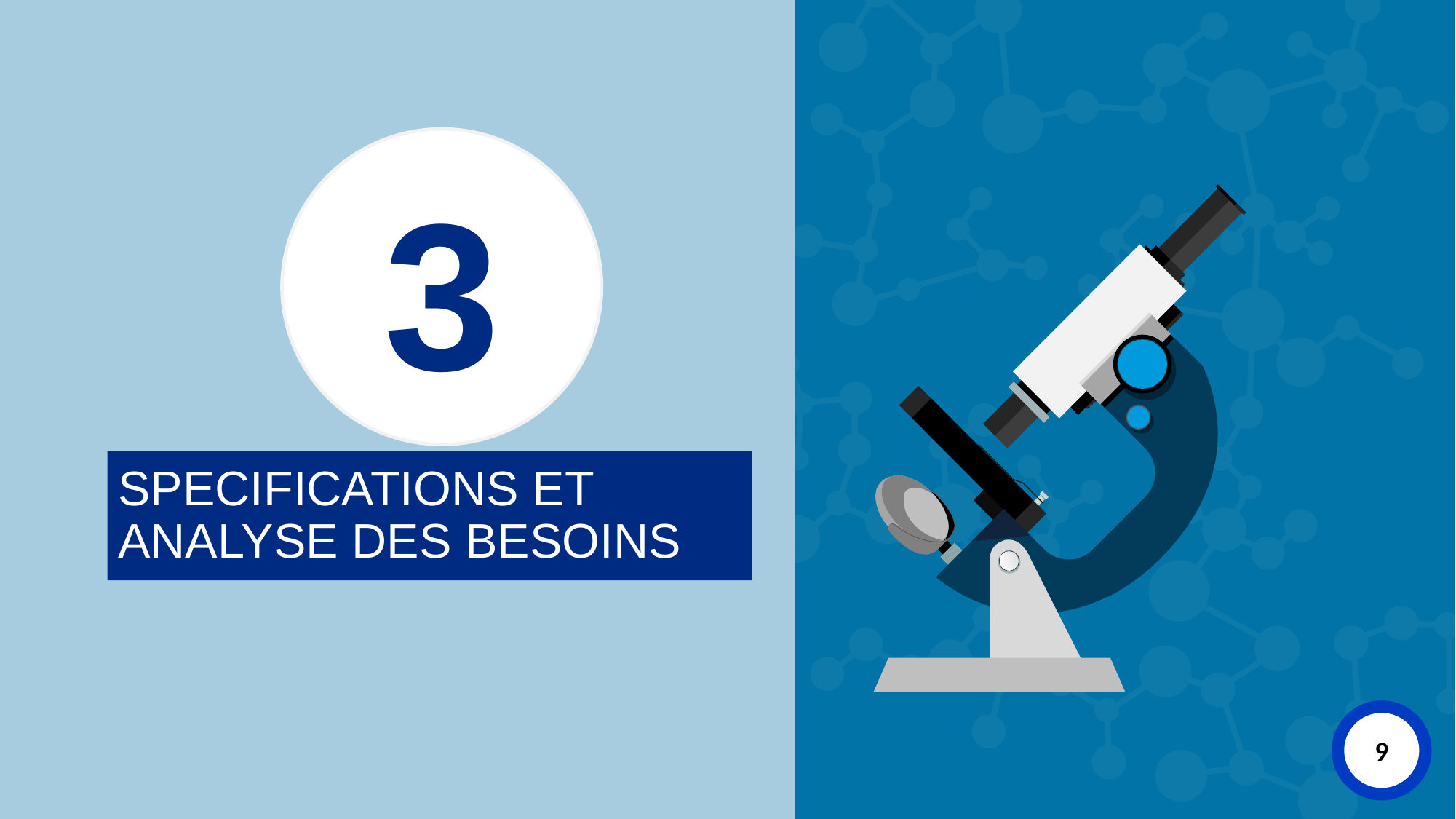

3

SPECIFICATIONS ET ANALYSE DES BESOINS

9